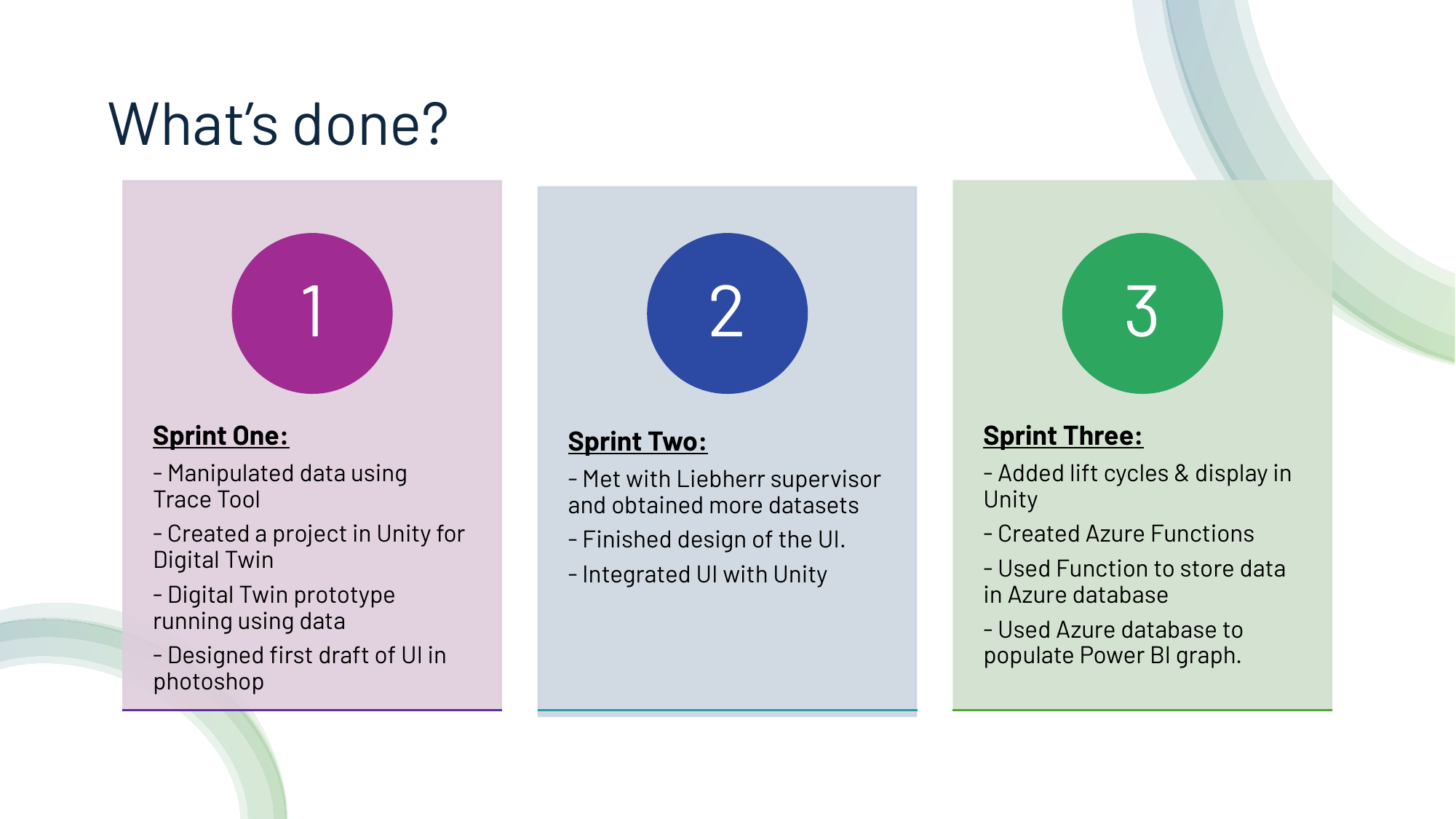

# What’s done?
Sprint One:
- Manipulated data using Trace Tool
- Created a project in Unity for Digital Twin
- Digital Twin prototype running using data
- Designed first draft of UI in photoshop

1
Sprint Two:
- Met with Liebherr supervisor and obtained more datasets
- Finished design of the UI.
- Integrated UI with Unity
2
Sprint Three:
- Added lift cycles & display in Unity
- Created Azure Functions
- Used Function to store data in Azure database
- Used Azure database to populate Power BI graph.
3